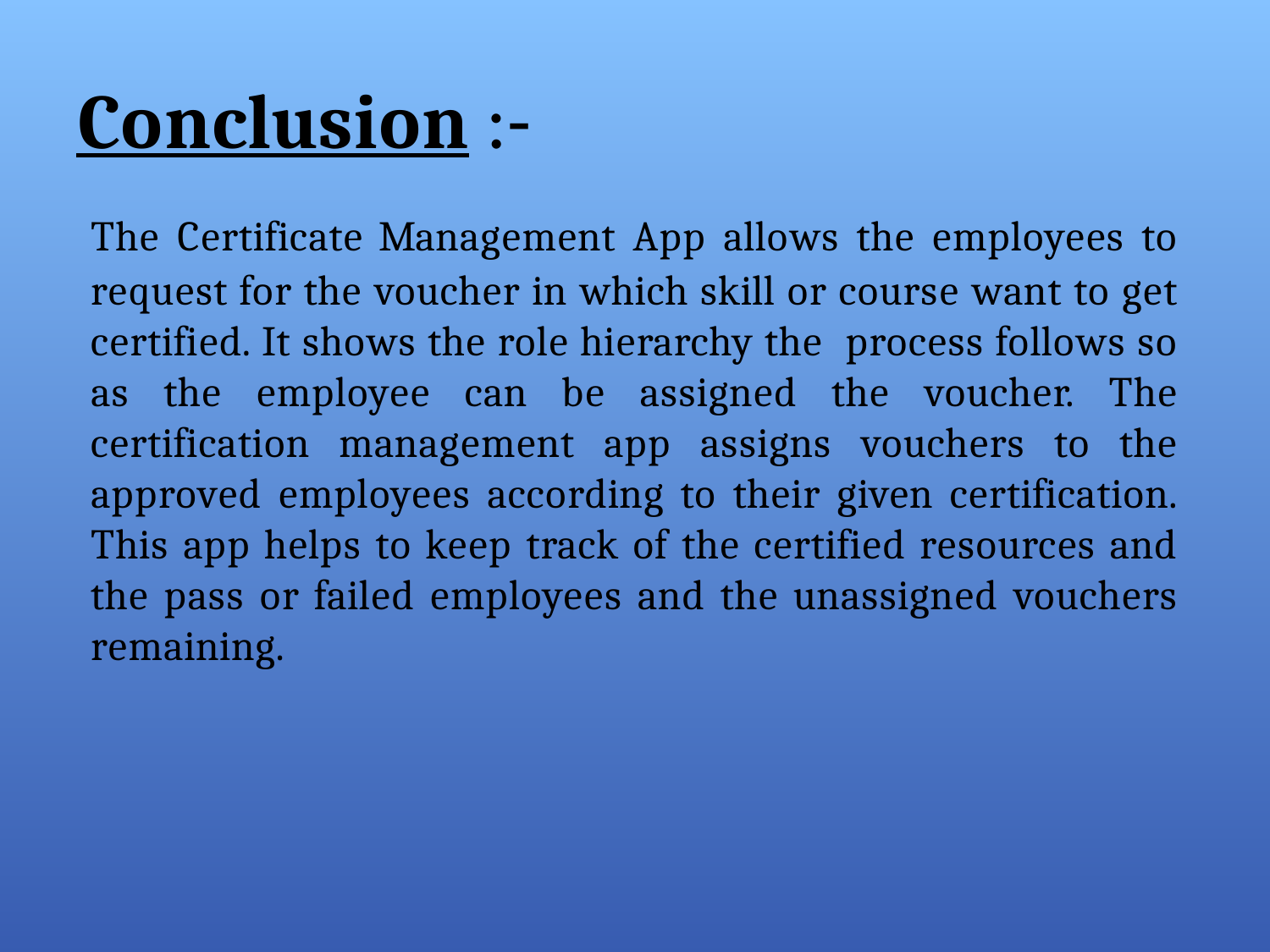

# Conclusion :-
	The Certificate Management App allows the employees to request for the voucher in which skill or course want to get certified. It shows the role hierarchy the  process follows so as the employee can be assigned the voucher. The certification management app assigns vouchers to the approved employees according to their given certification. This app helps to keep track of the certified resources and the pass or failed employees and the unassigned vouchers remaining.